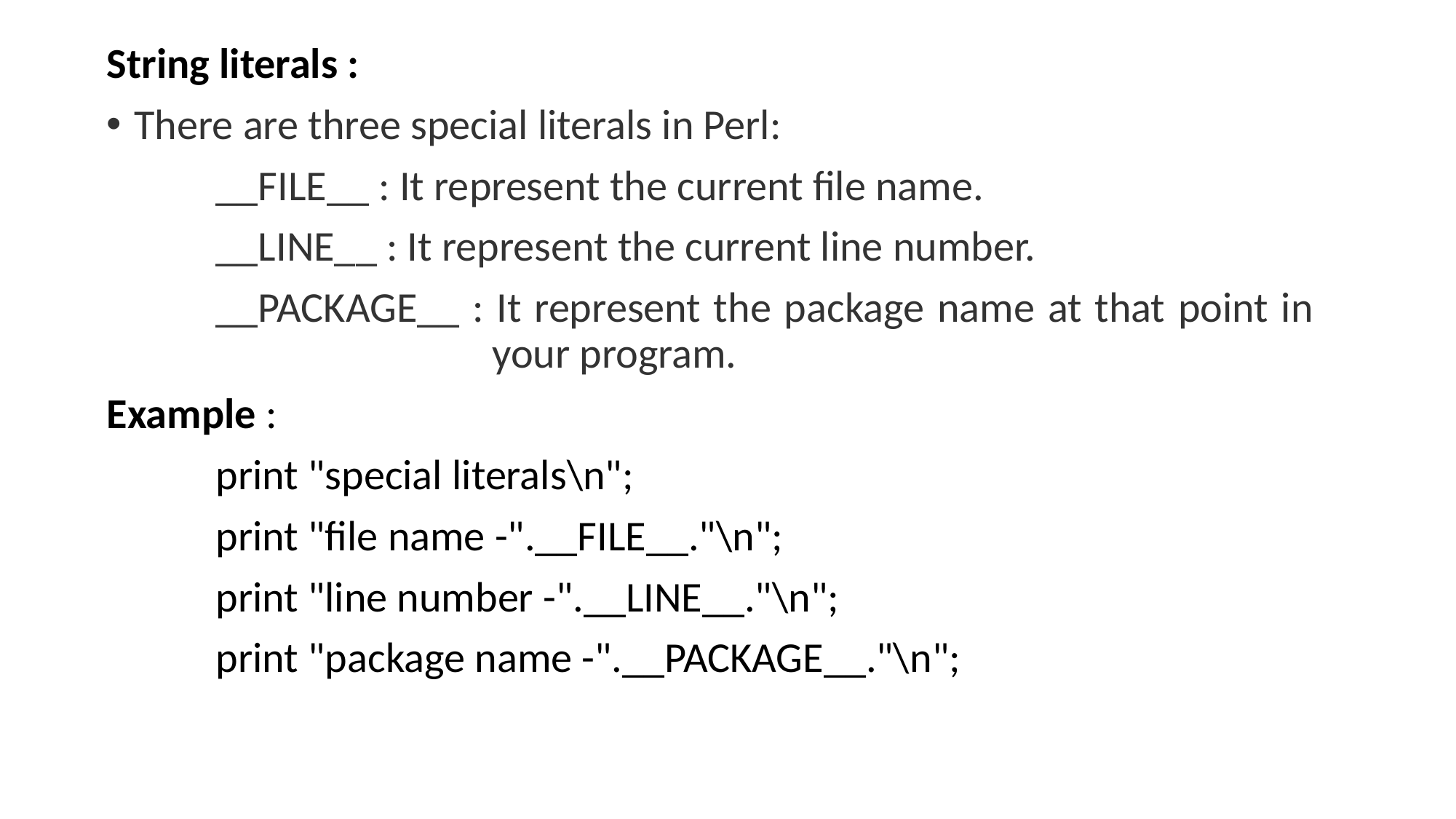

String literals :
There are three special literals in Perl:
	__FILE__ : It represent the current file name.
	__LINE__ : It represent the current line number.
	__PACKAGE__ : It represent the package name at that point in 				      your program.
Example :
	print "special literals\n";
	print "file name -".__FILE__."\n";
	print "line number -".__LINE__."\n";
	print "package name -".__PACKAGE__."\n";